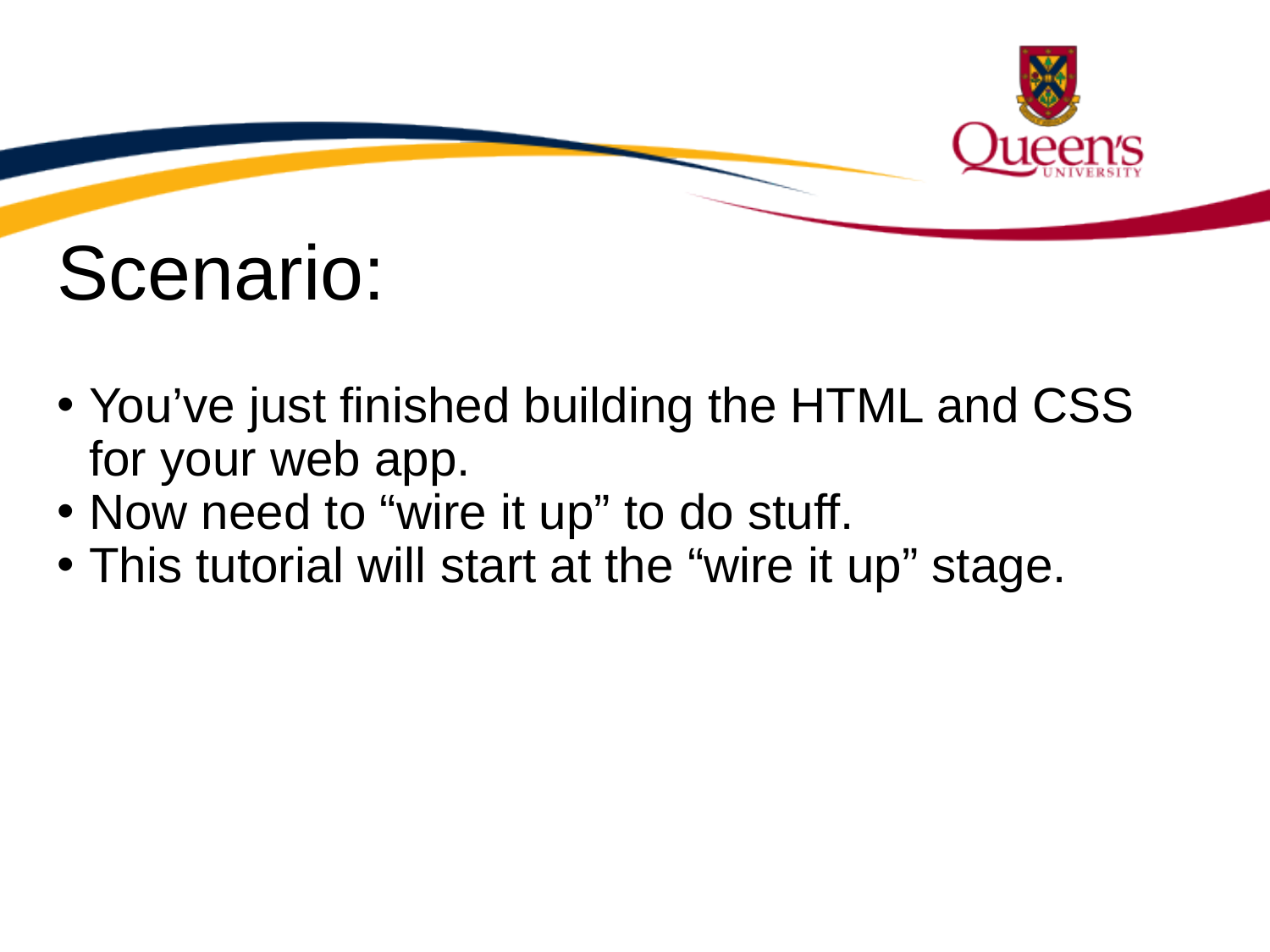

Scenario:
You’ve just finished building the HTML and CSS for your web app.
Now need to “wire it up” to do stuff.
This tutorial will start at the “wire it up” stage.